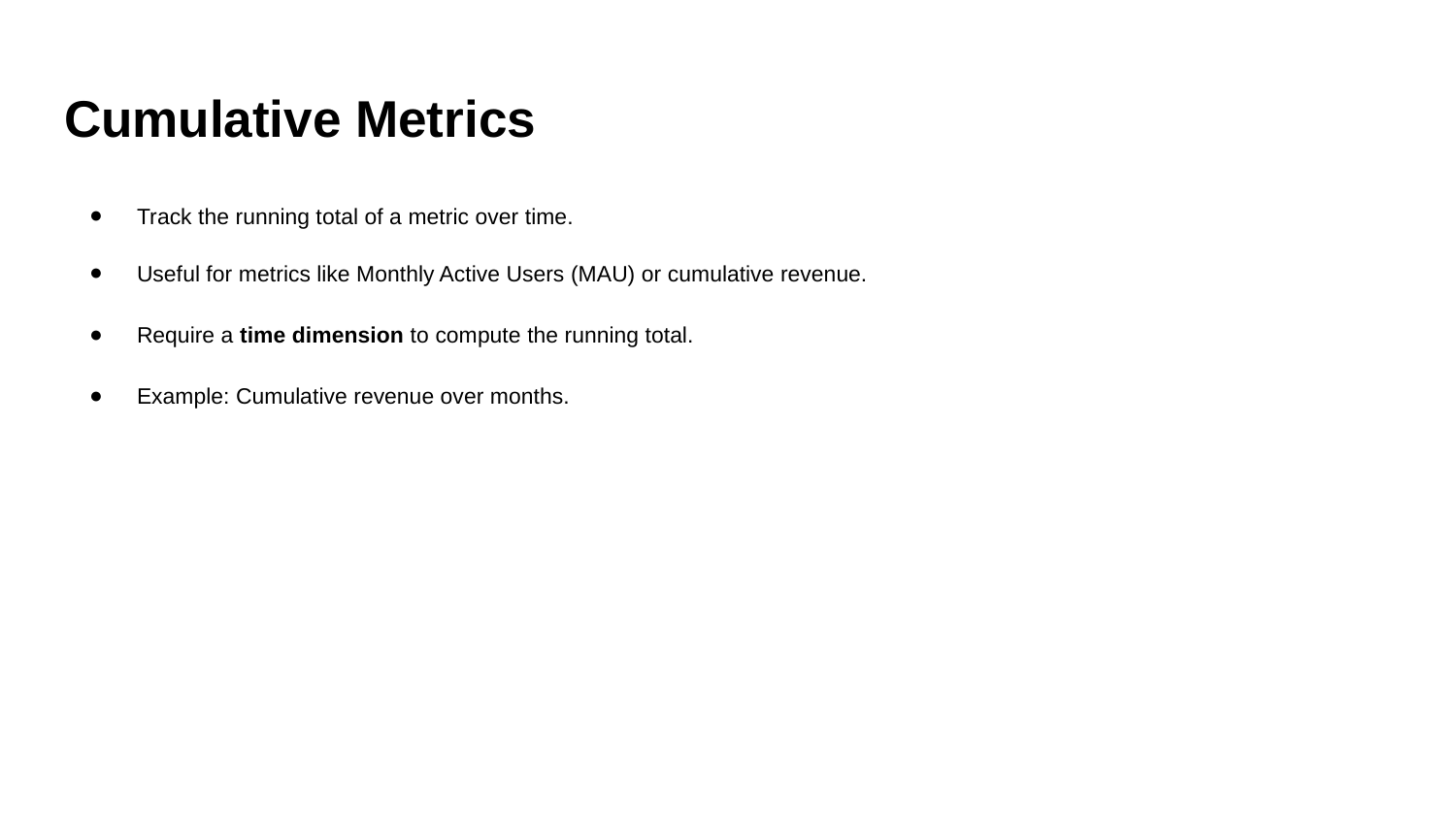

# Cumulative Metrics
Track the running total of a metric over time.
Useful for metrics like Monthly Active Users (MAU) or cumulative revenue.
Require a time dimension to compute the running total.
Example: Cumulative revenue over months.